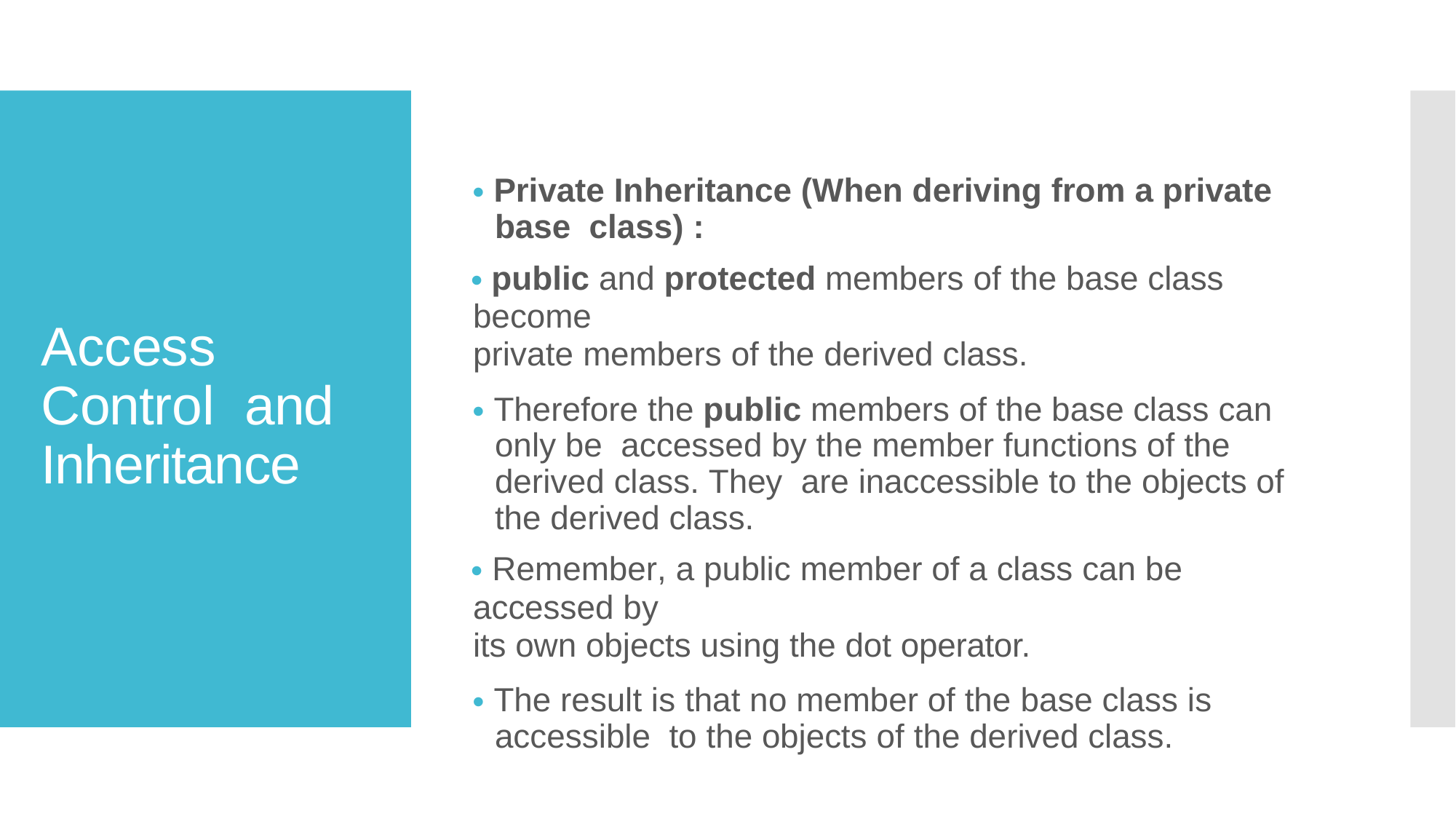

🞄 Private Inheritance (When deriving from a private base  class) :
🞄 public and protected members of the base class become
private members of the derived class.
🞄 Therefore the public members of the base class can only be  accessed by the member functions of the derived class. They  are inaccessible to the objects of the derived class.
🞄 Remember, a public member of a class can be accessed by
its own objects using the dot operator.
🞄 The result is that no member of the base class is accessible  to the objects of the derived class.
Access Control  and  Inheritance